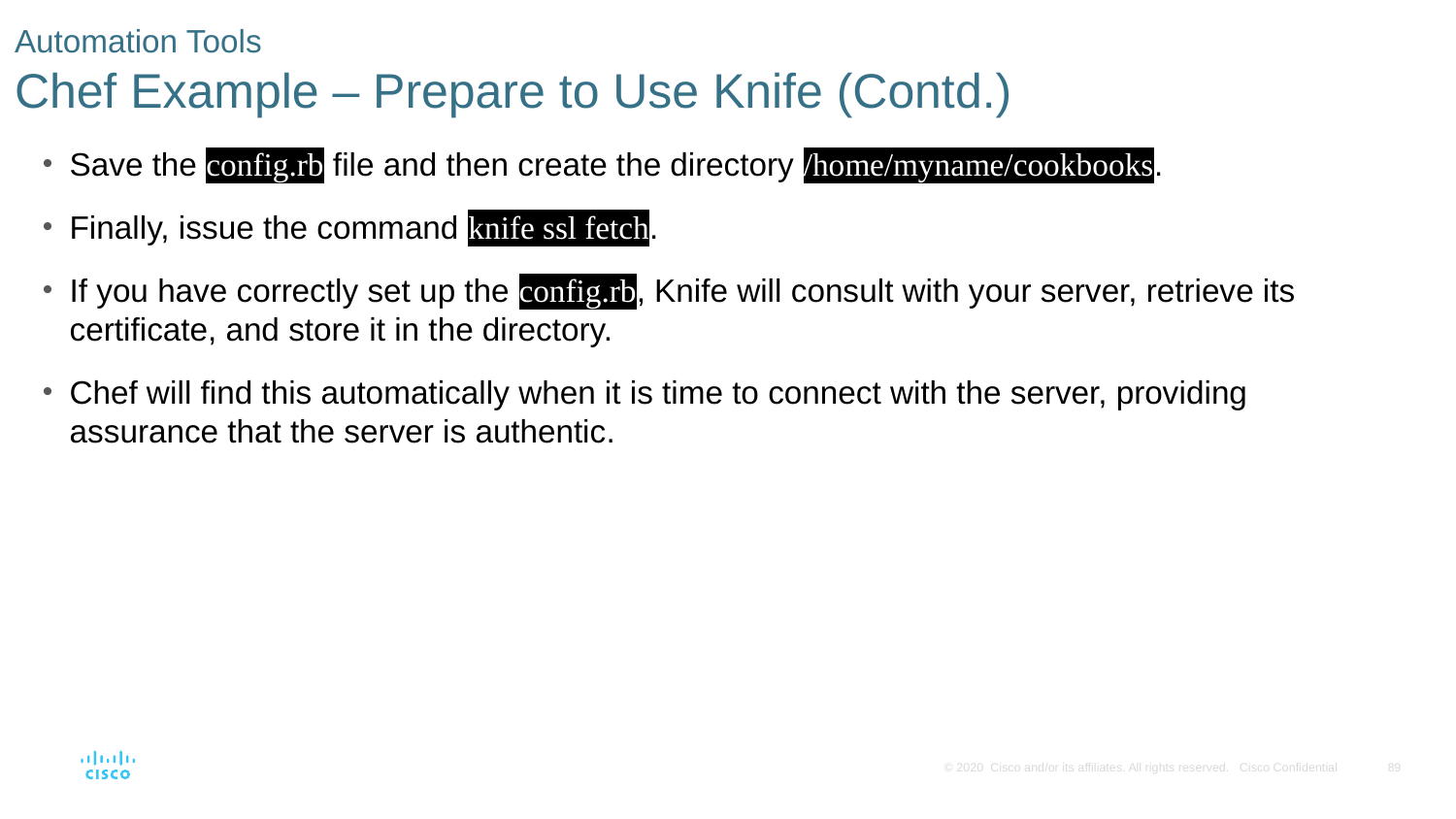

# Automation Tools Chef Example – Prepare to Use Knife (Contd.)
Save the config.rb file and then create the directory /home/myname/cookbooks.
Finally, issue the command knife ssl fetch.
If you have correctly set up the config.rb, Knife will consult with your server, retrieve its certificate, and store it in the directory.
Chef will find this automatically when it is time to connect with the server, providing assurance that the server is authentic.